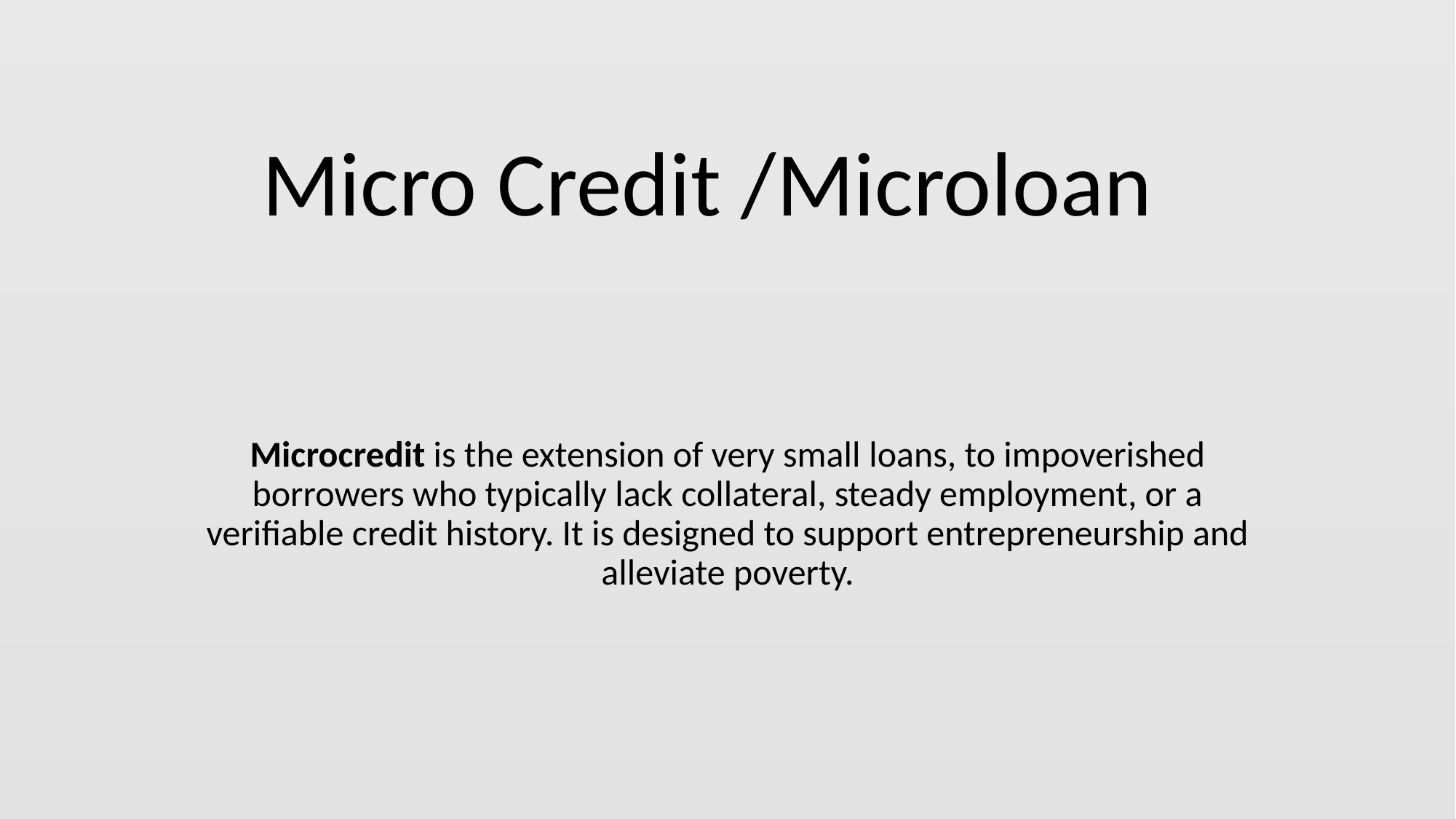

# Micro Credit /Microloan
Microcredit is the extension of very small loans, to impoverished borrowers who typically lack collateral, steady employment, or a verifiable credit history. It is designed to support entrepreneurship and alleviate poverty.